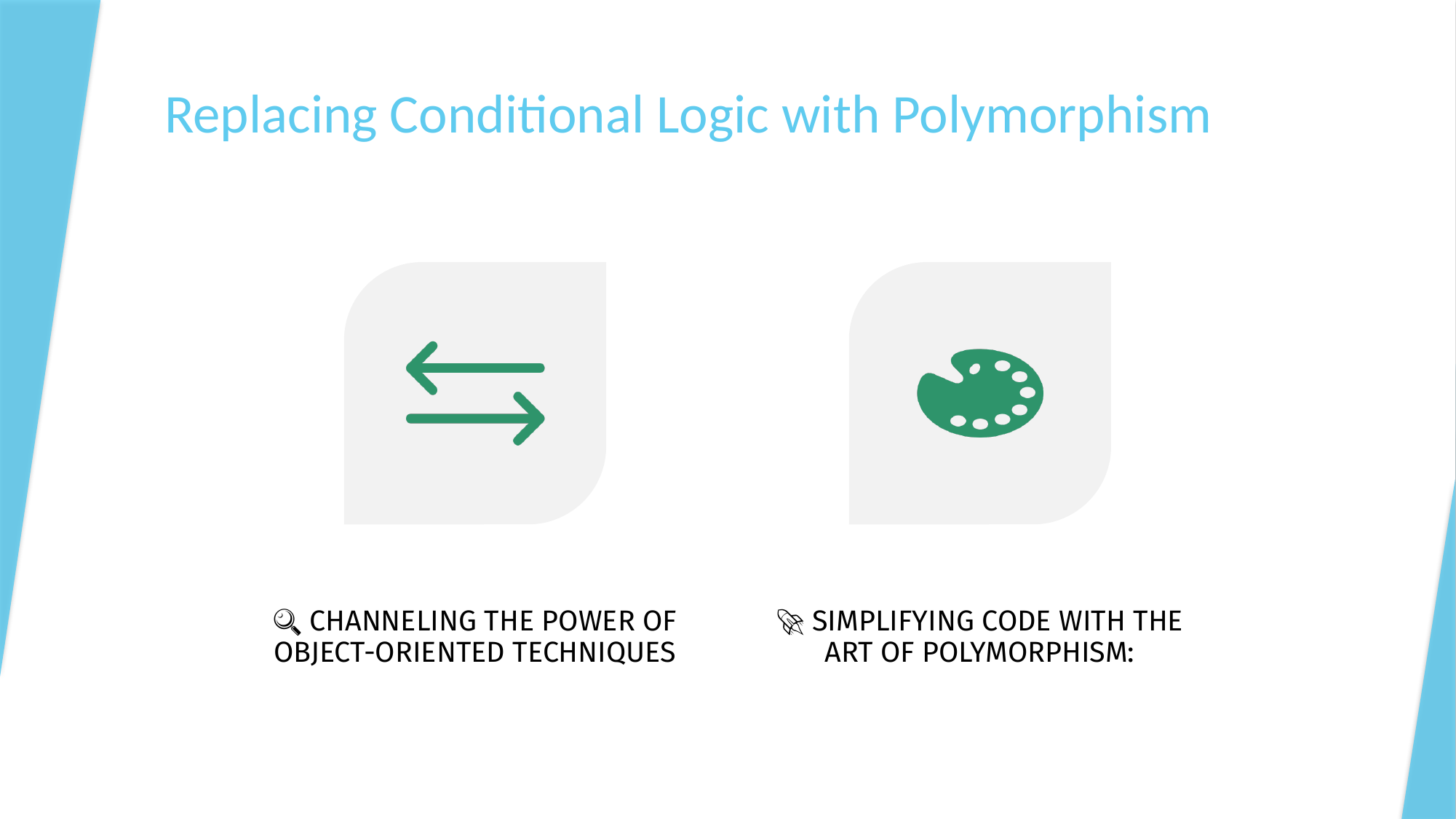

# Replacing Conditional Logic with Polymorphism
🔍 Channeling the power of object-oriented techniques
🚀 Simplifying code with the art of polymorphism: